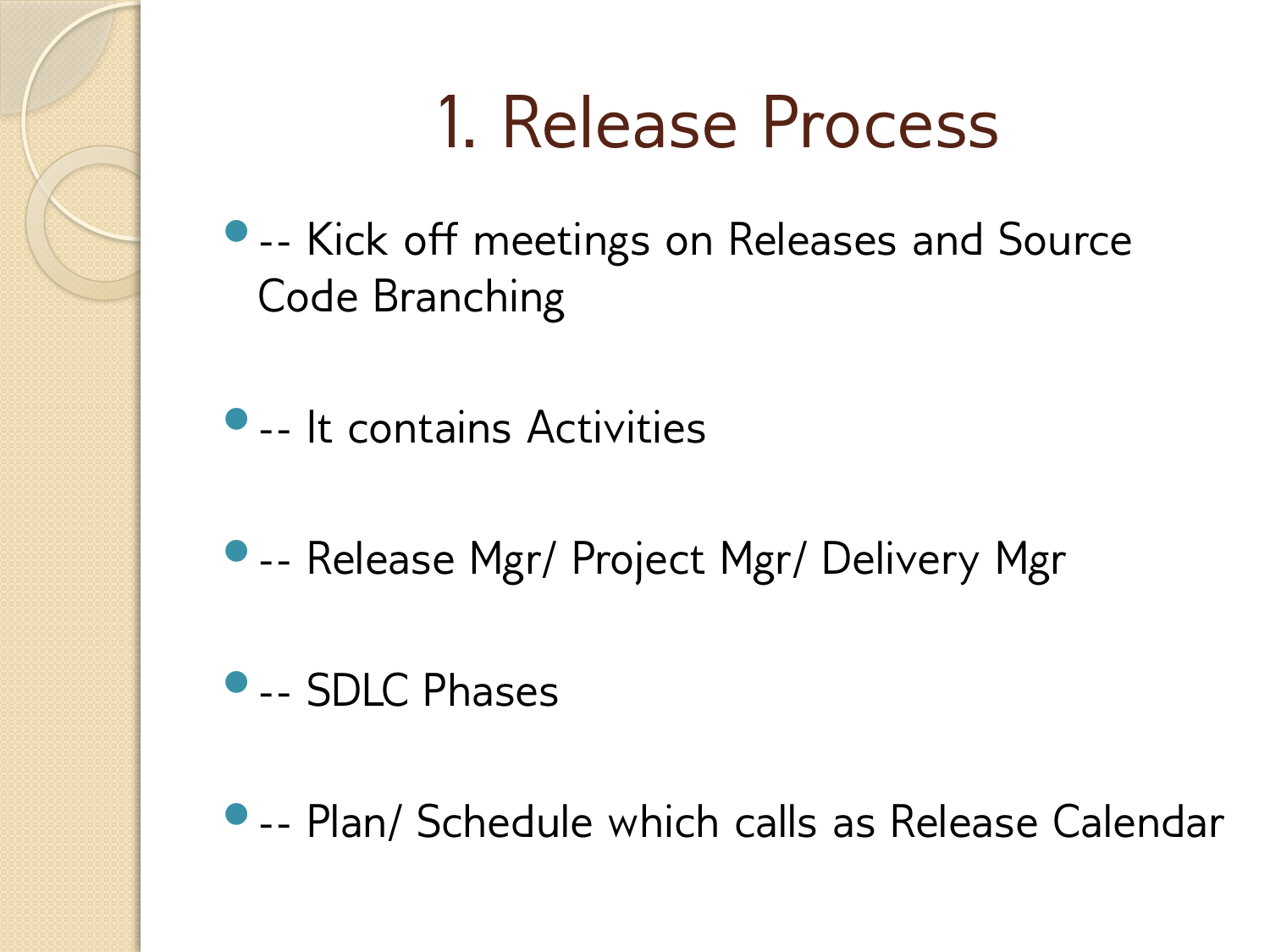

# 1. Release Process
-- Kick off meetings on Releases and Source Code Branching

-- It contains Activities

-- Release Mgr/ Project Mgr/ Delivery Mgr

-- SDLC Phases

-- Plan/ Schedule which calls as Release Calendar